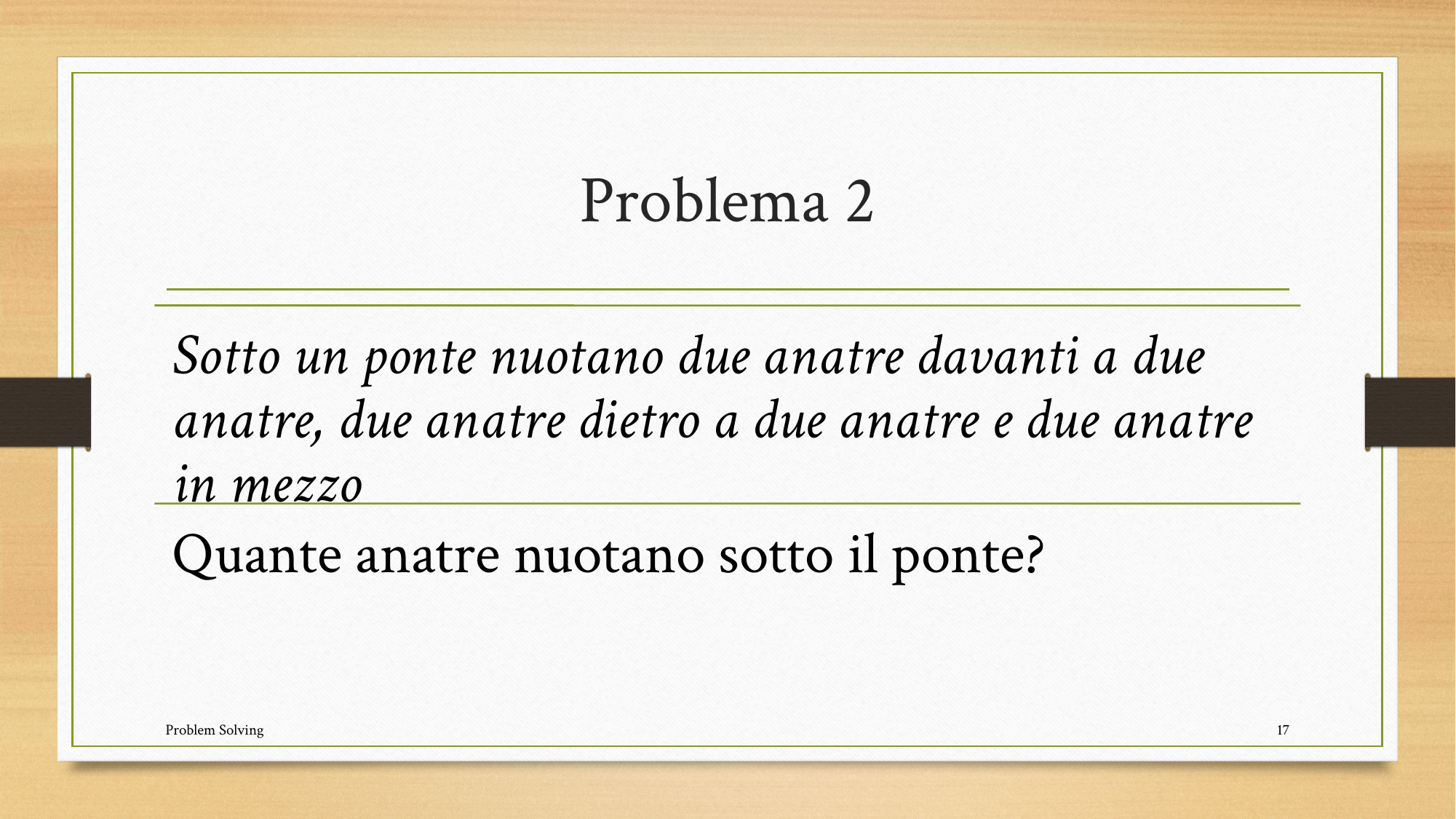

# Problema 2
Sotto un ponte nuotano due anatre davanti a due anatre, due anatre dietro a due anatre e due anatre in mezzo
Quante anatre nuotano sotto il ponte?
Problem Solving
17